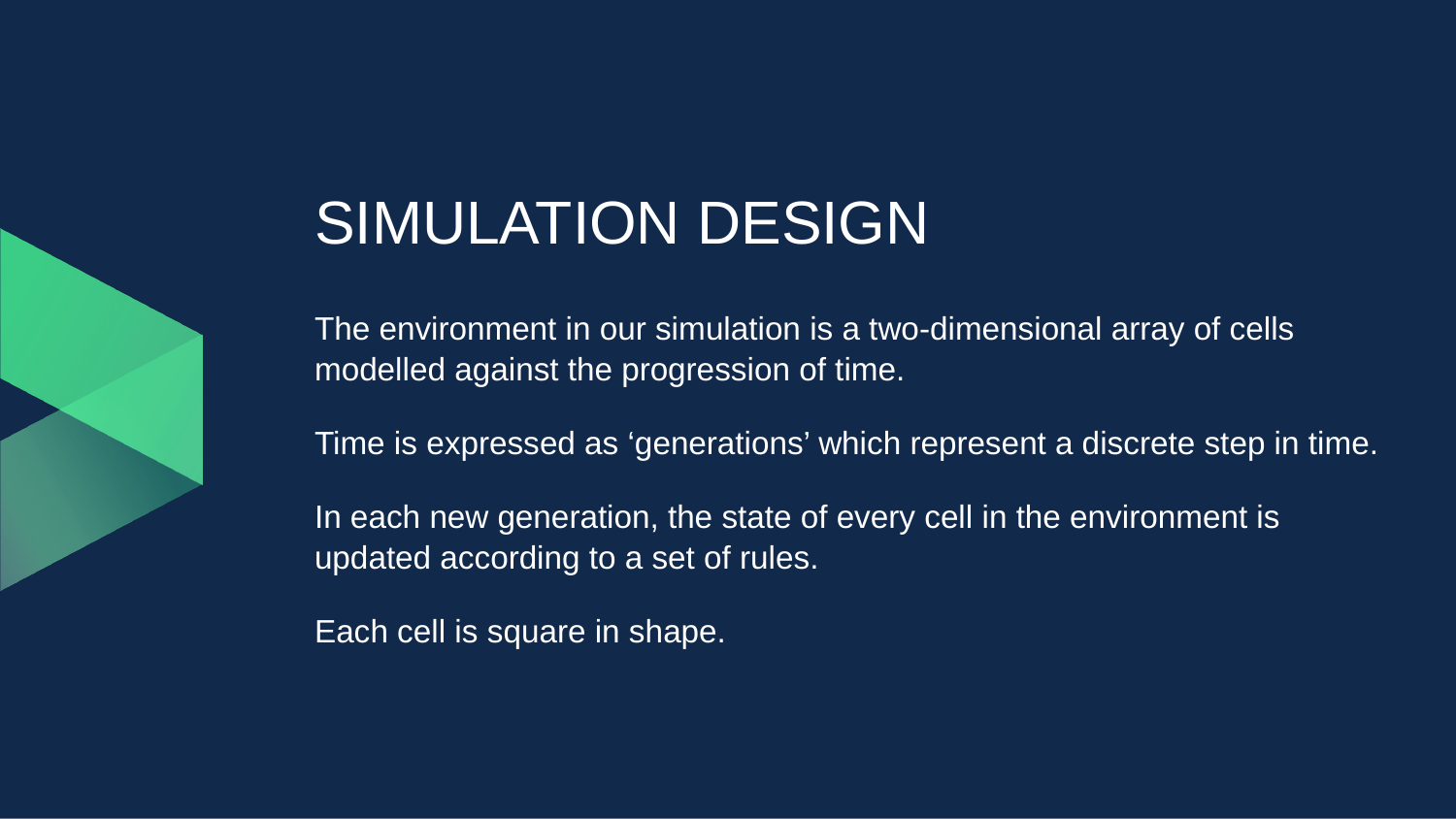

# SIMULATION DESIGN
The environment in our simulation is a two-dimensional array of cells modelled against the progression of time.
Time is expressed as ‘generations’ which represent a discrete step in time.
In each new generation, the state of every cell in the environment is updated according to a set of rules.
Each cell is square in shape.